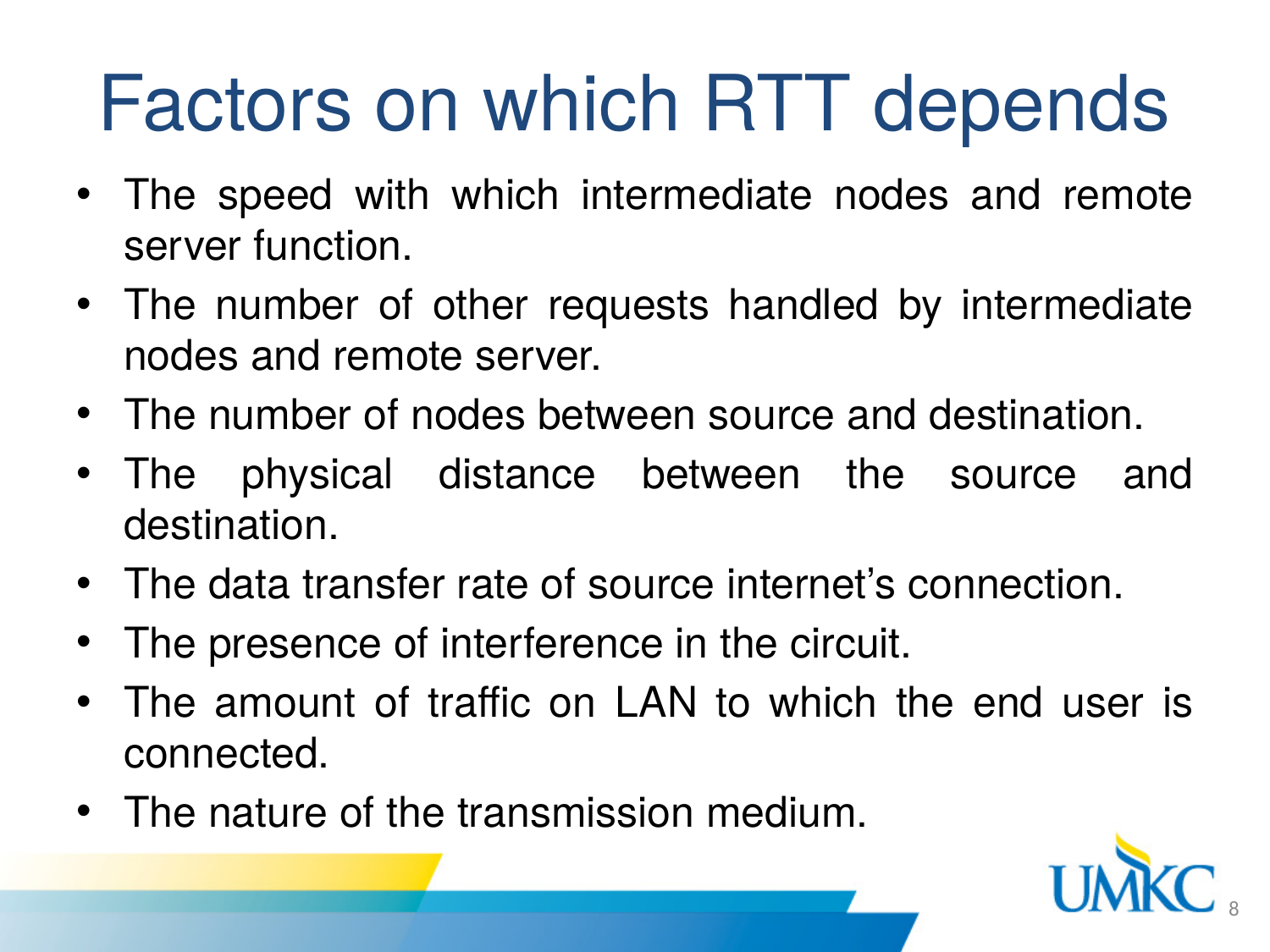

# Factors on which RTT depends
The speed with which intermediate nodes and remote server function.
The number of other requests handled by intermediate nodes and remote server.
The number of nodes between source and destination.
The physical distance between the source and destination.
The data transfer rate of source internet’s connection.
The presence of interference in the circuit.
The amount of traffic on LAN to which the end user is connected.
The nature of the transmission medium.
8